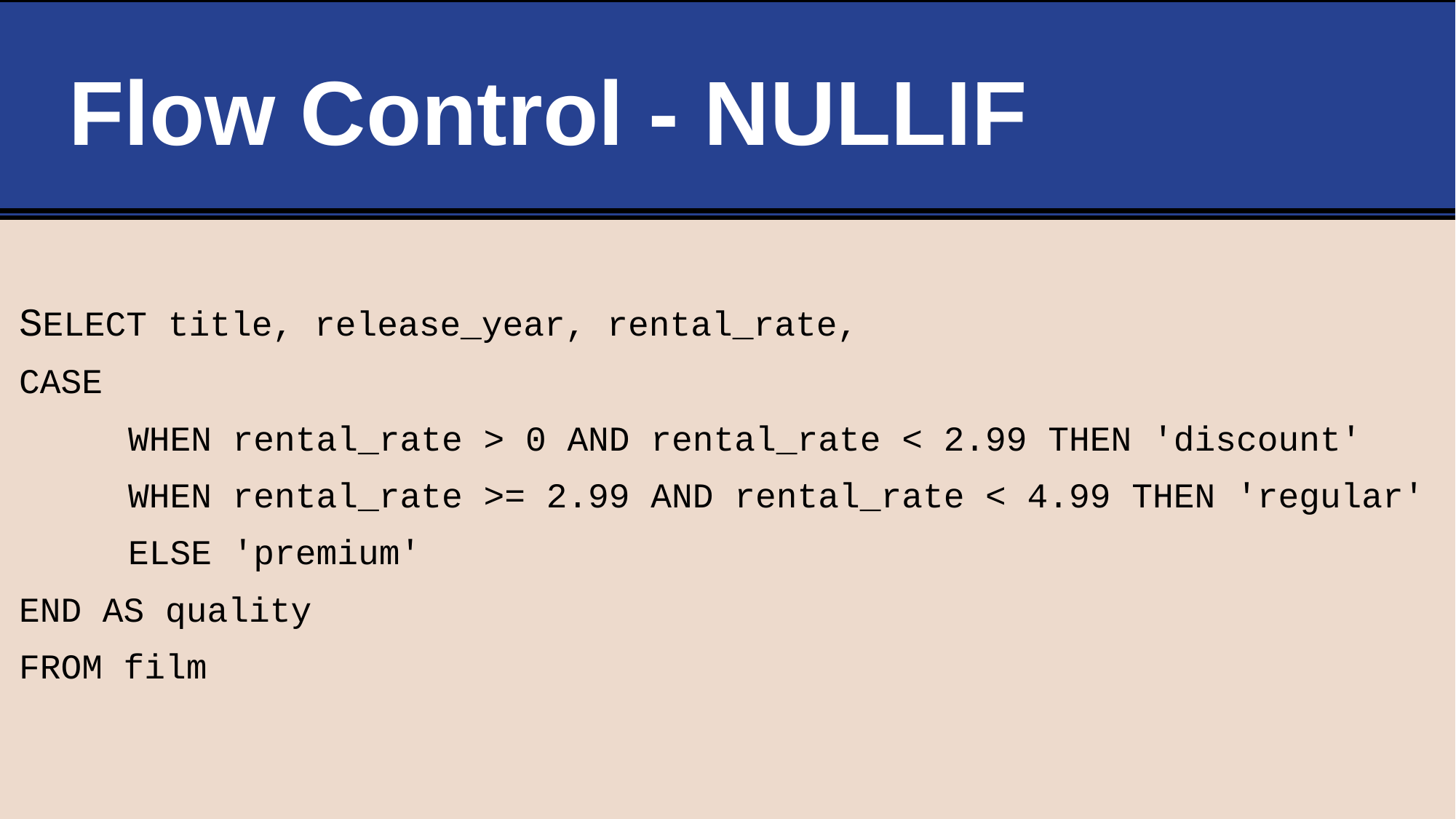

# Flow Control - NULLIF

SELECT title, release_year, rental_rate,
CASE
	WHEN rental_rate > 0 AND rental_rate < 2.99 THEN 'discount'
	WHEN rental_rate >= 2.99 AND rental_rate < 4.99 THEN 'regular'
	ELSE 'premium'
END AS quality
FROM film